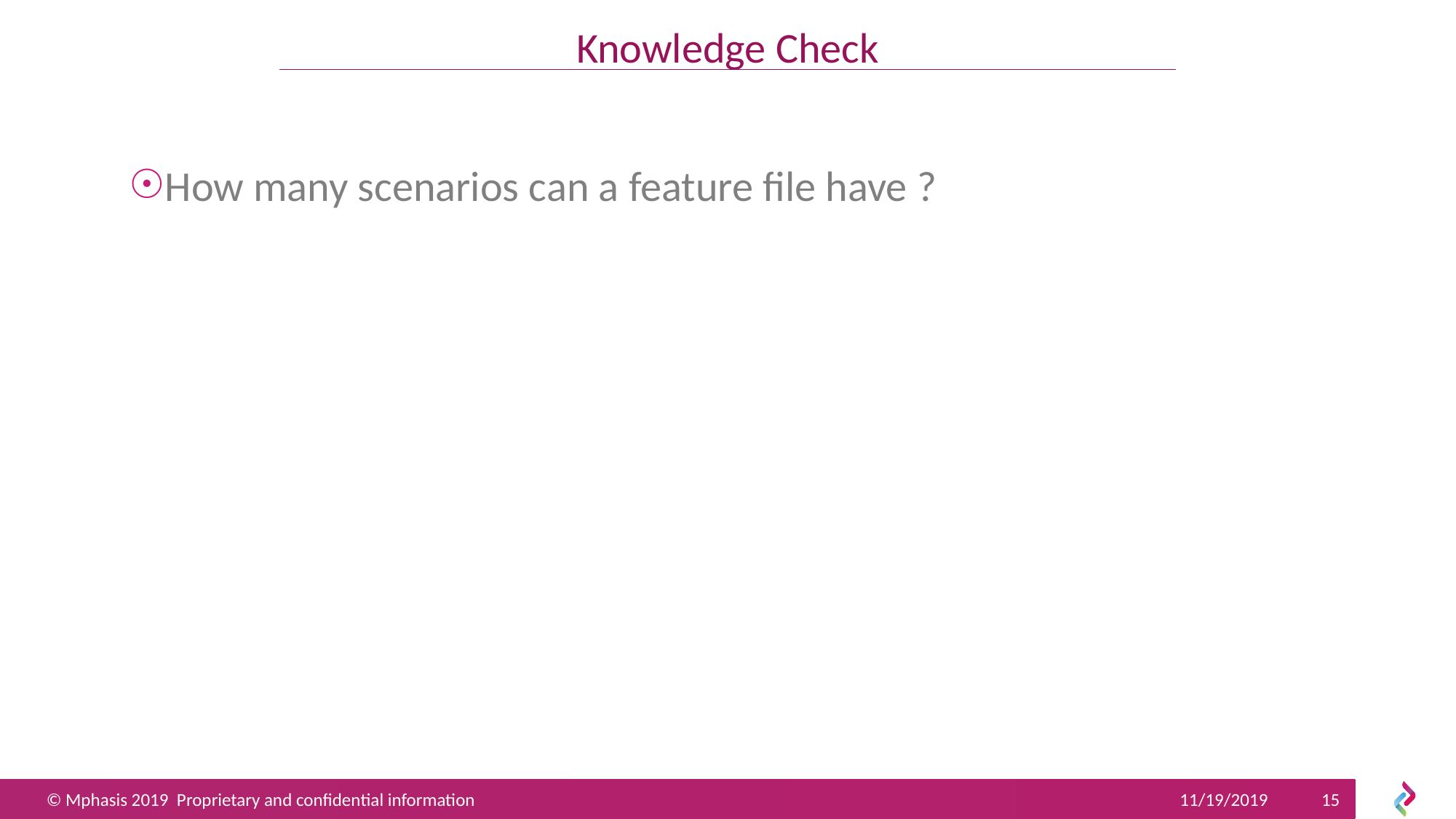

# Knowledge Check
How many scenarios can a feature file have ?
11/19/2019
15